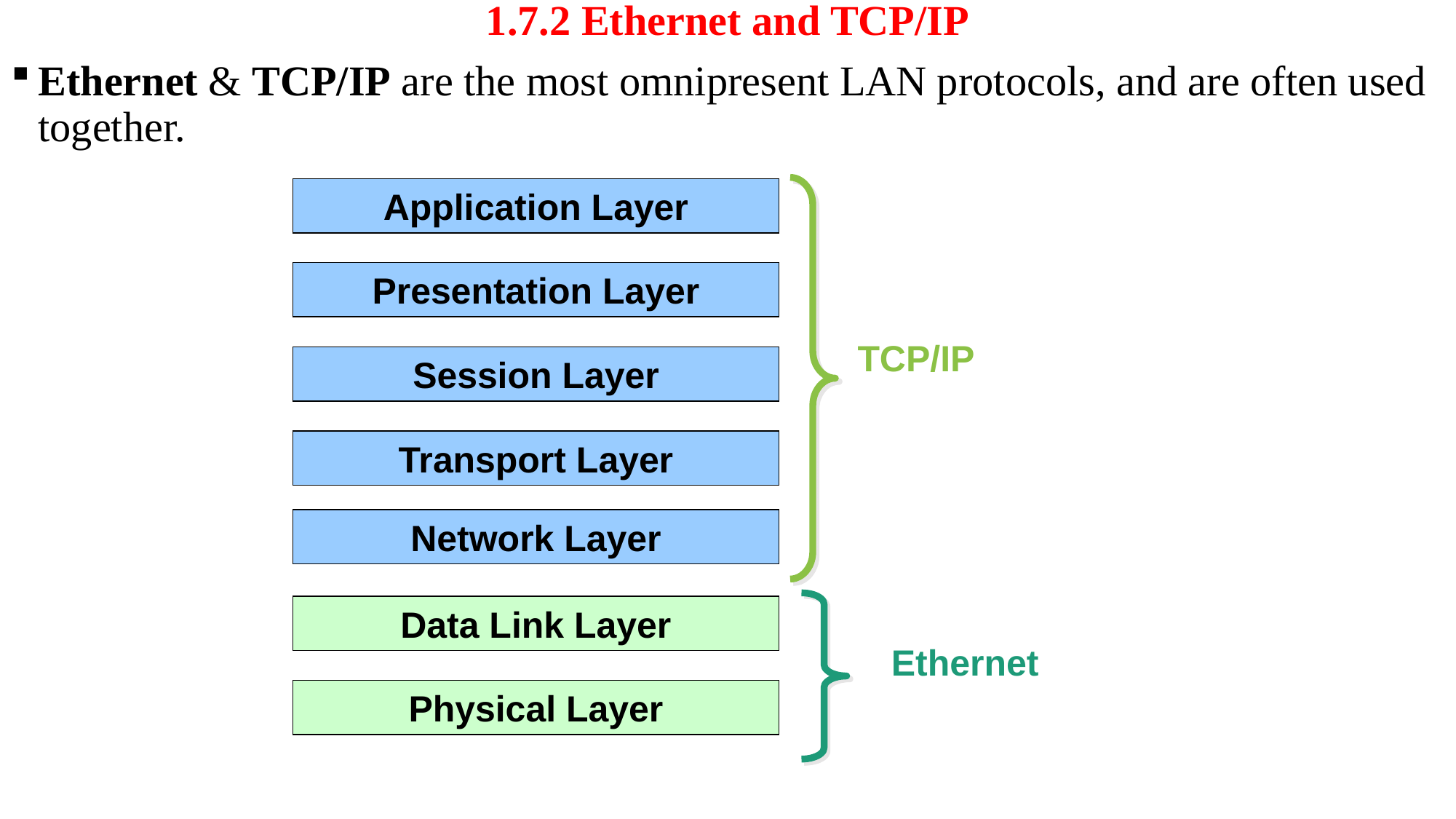

# 1.7.2 Ethernet and TCP/IP
Ethernet & TCP/IP are the most omnipresent LAN protocols, and are often used together.
Application Layer
Presentation Layer
Session Layer
Transport Layer
Network Layer
Data Link Layer
Physical Layer

TCP/IP

Ethernet
70